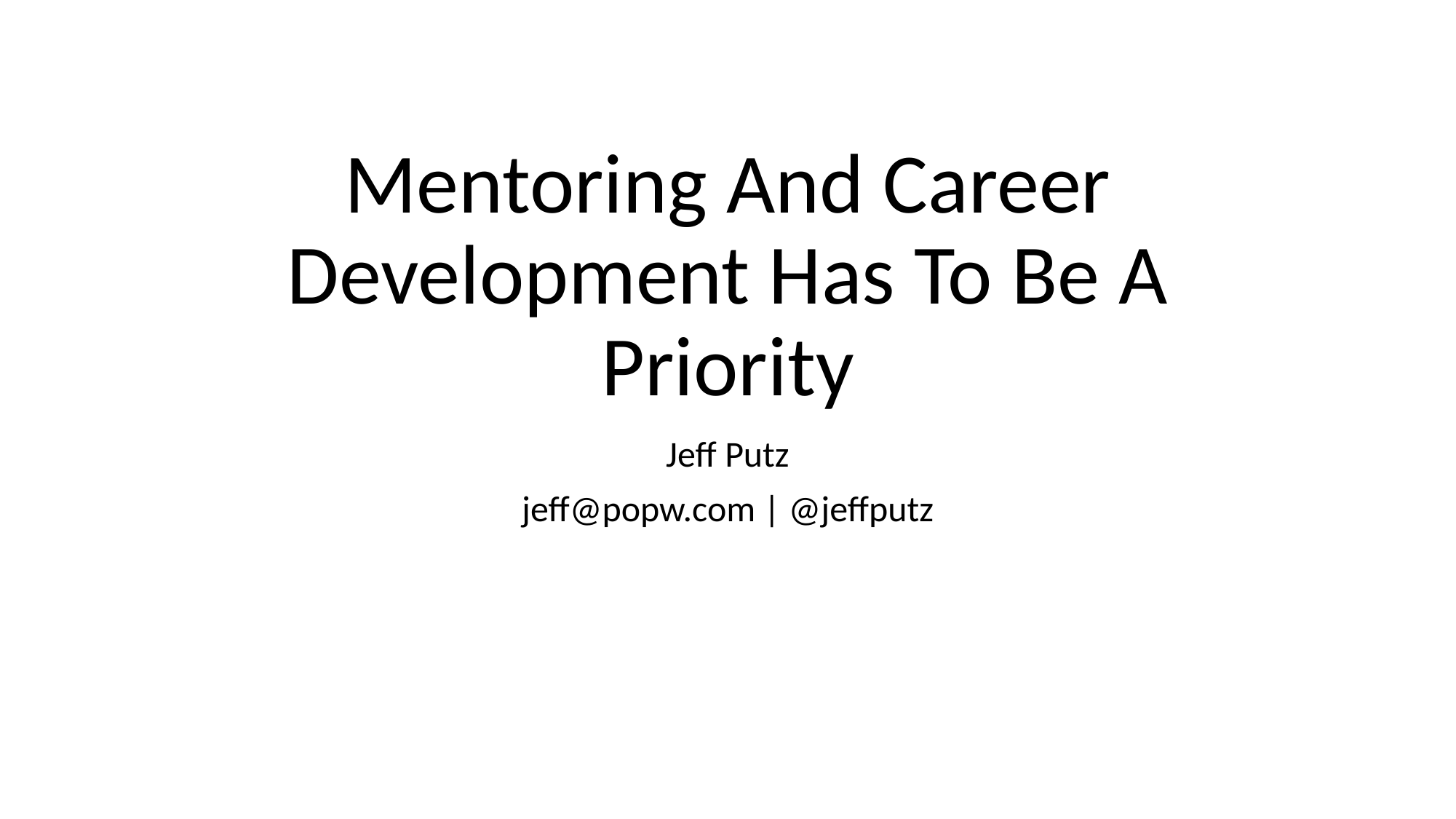

# Mentoring And Career Development Has To Be A Priority
Jeff Putz
jeff@popw.com | @jeffputz